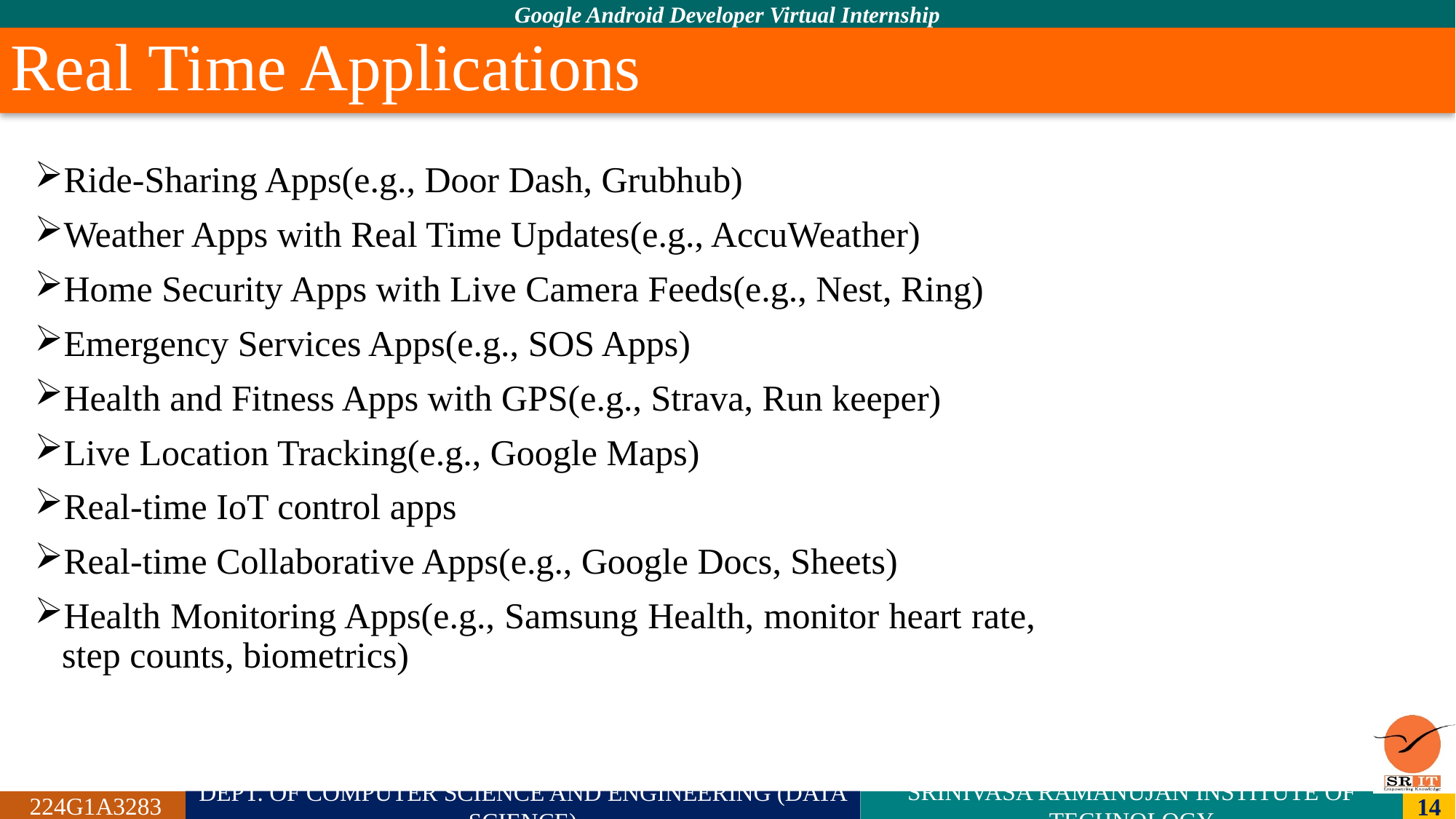

# Real Time Applications
Ride-Sharing Apps(e.g., Door Dash, Grubhub)
Weather Apps with Real Time Updates(e.g., AccuWeather)
Home Security Apps with Live Camera Feeds(e.g., Nest, Ring)
Emergency Services Apps(e.g., SOS Apps)
Health and Fitness Apps with GPS(e.g., Strava, Run keeper)
Live Location Tracking(e.g., Google Maps)
Real-time IoT control apps
Real-time Collaborative Apps(e.g., Google Docs, Sheets)
Health Monitoring Apps(e.g., Samsung Health, monitor heart rate, step counts, biometrics)